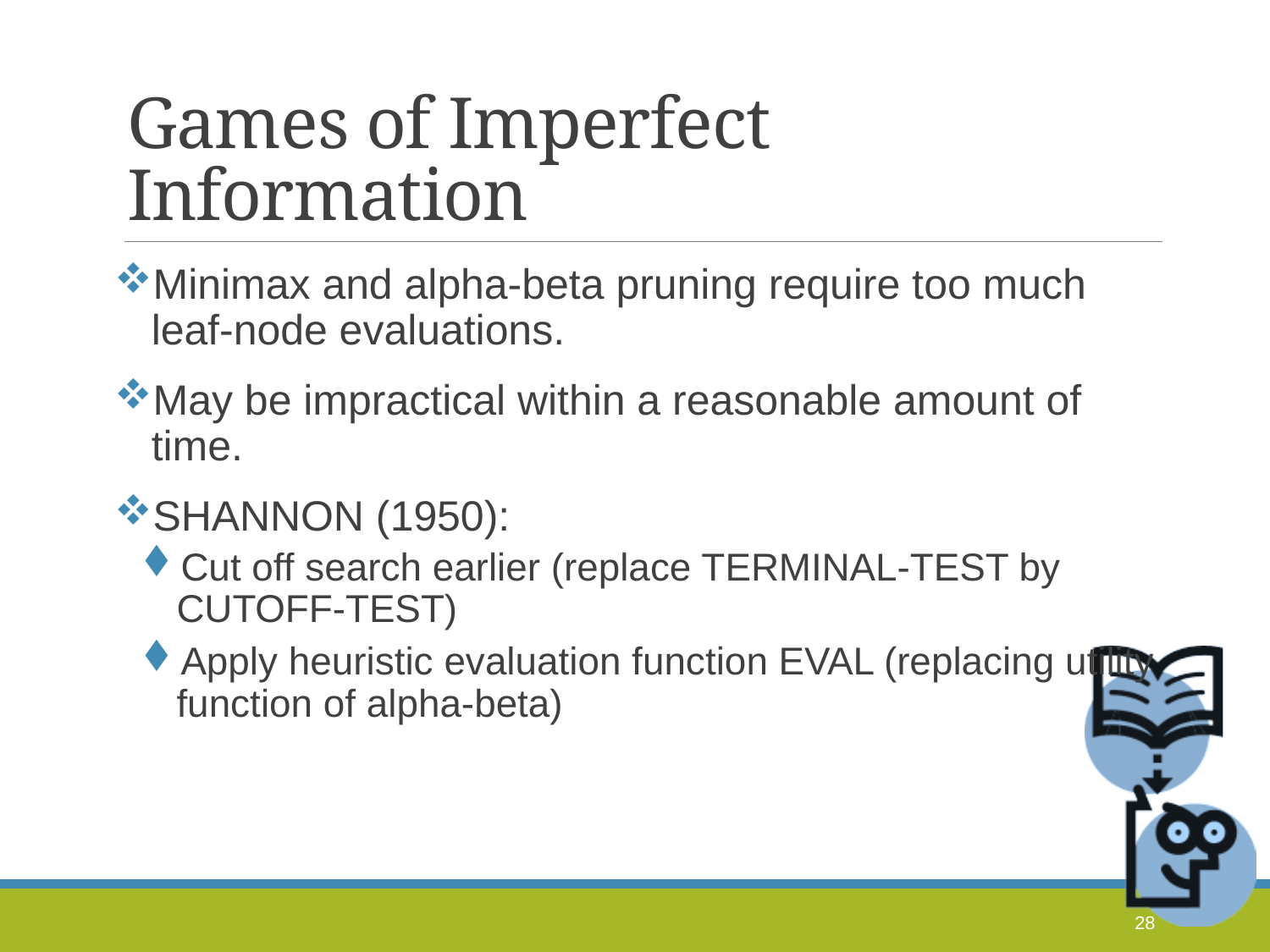

# Games of Imperfect Information
Minimax and alpha-beta pruning require too much leaf-node evaluations.
May be impractical within a reasonable amount of time.
SHANNON (1950):
Cut off search earlier (replace TERMINAL-TEST by CUTOFF-TEST)
Apply heuristic evaluation function EVAL (replacing utility function of alpha-beta)

28